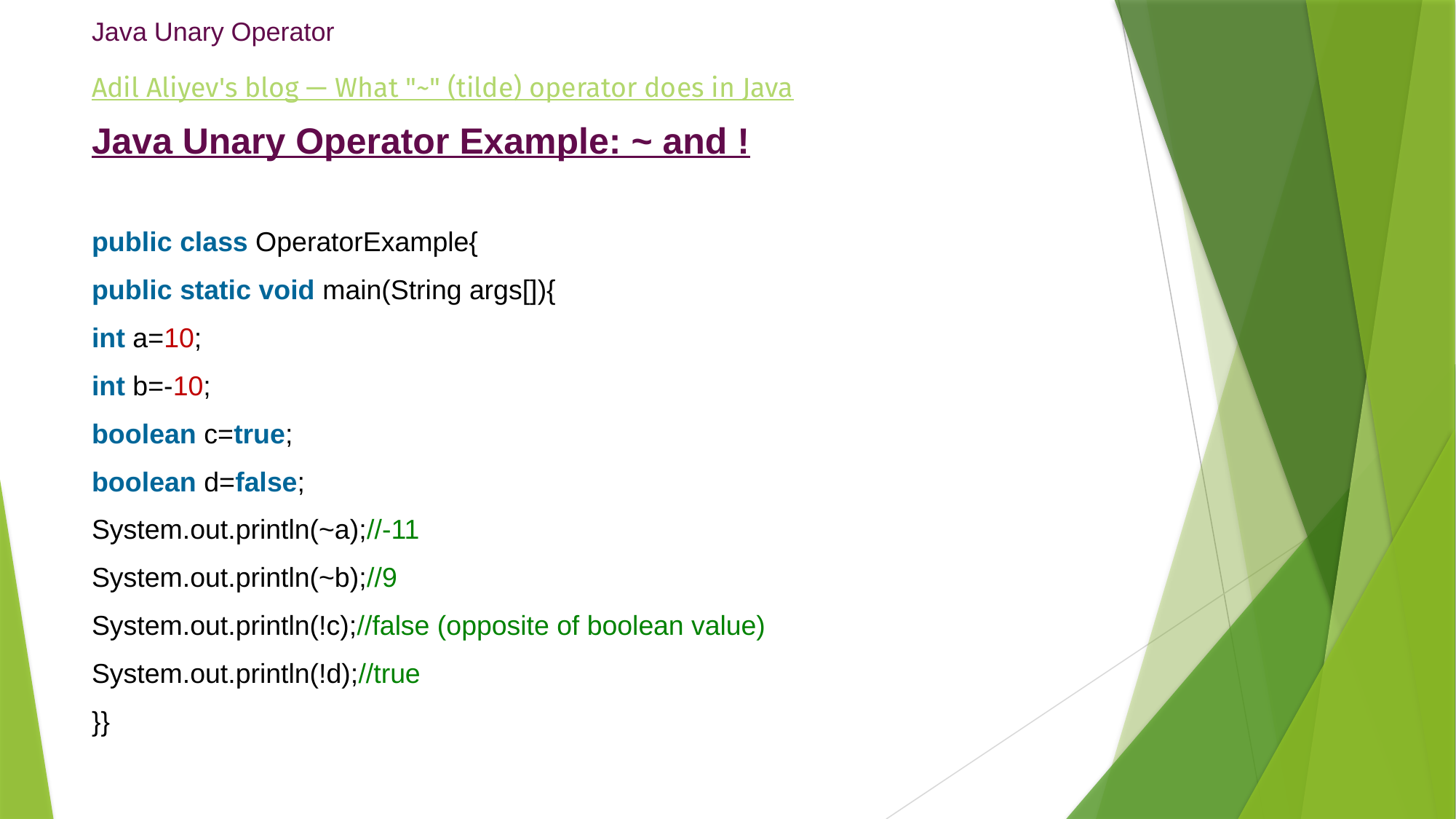

# Java Unary Operator
Adil Aliyev's blog — What "~" (tilde) operator does in Java
Java Unary Operator Example: ~ and !

public class OperatorExample{
public static void main(String args[]){
int a=10;
int b=-10;
boolean c=true;
boolean d=false;
System.out.println(~a);//-11
System.out.println(~b);//9
System.out.println(!c);//false (opposite of boolean value)
System.out.println(!d);//true
}}